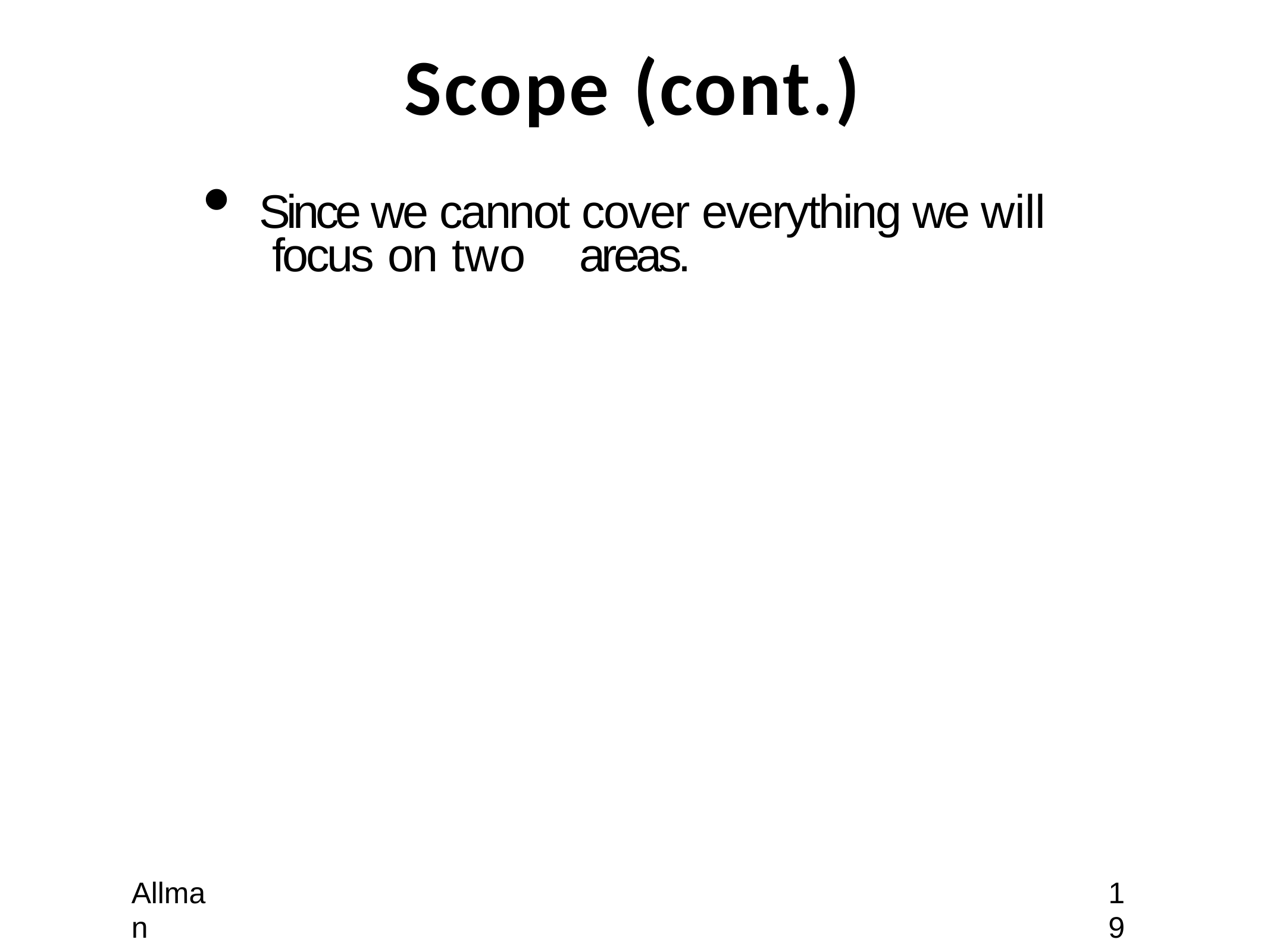

# Scope (cont.)
Since we cannot cover everything we will  focus on two	areas.
Allman
19